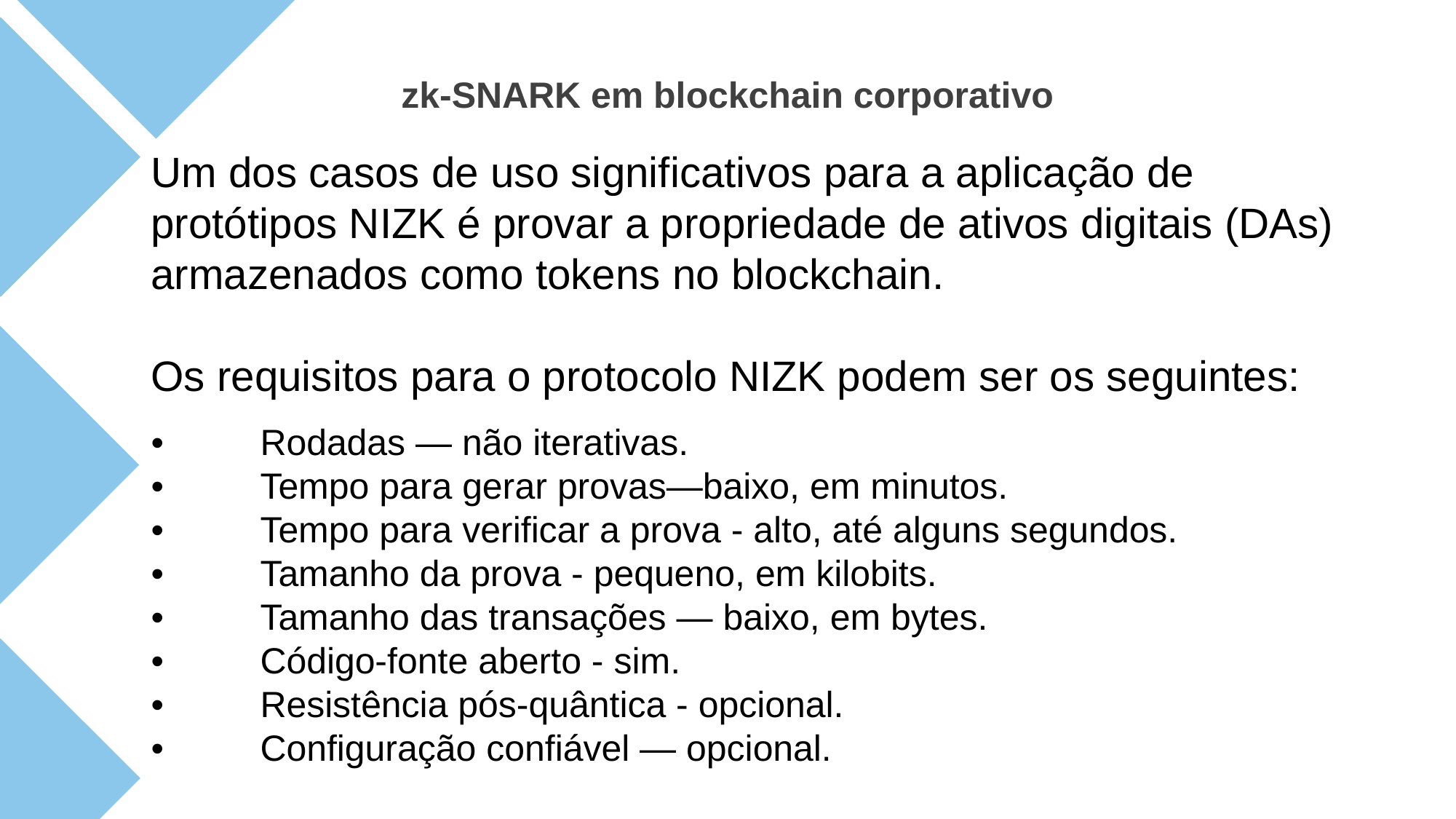

zk-SNARK em blockchain corporativo

Um dos casos de uso significativos para a aplicação de protótipos NIZK é provar a propriedade de ativos digitais (DAs) armazenados como tokens no blockchain.

Os requisitos para o protocolo NIZK podem ser os seguintes:

•	Rodadas — não iterativas.
•	Tempo para gerar provas—baixo, em minutos.
•	Tempo para verificar a prova - alto, até alguns segundos.
•	Tamanho da prova - pequeno, em kilobits.
•	Tamanho das transações — baixo, em bytes.
•	Código-fonte aberto - sim.
•	Resistência pós-quântica - opcional.
•	Configuração confiável — opcional.